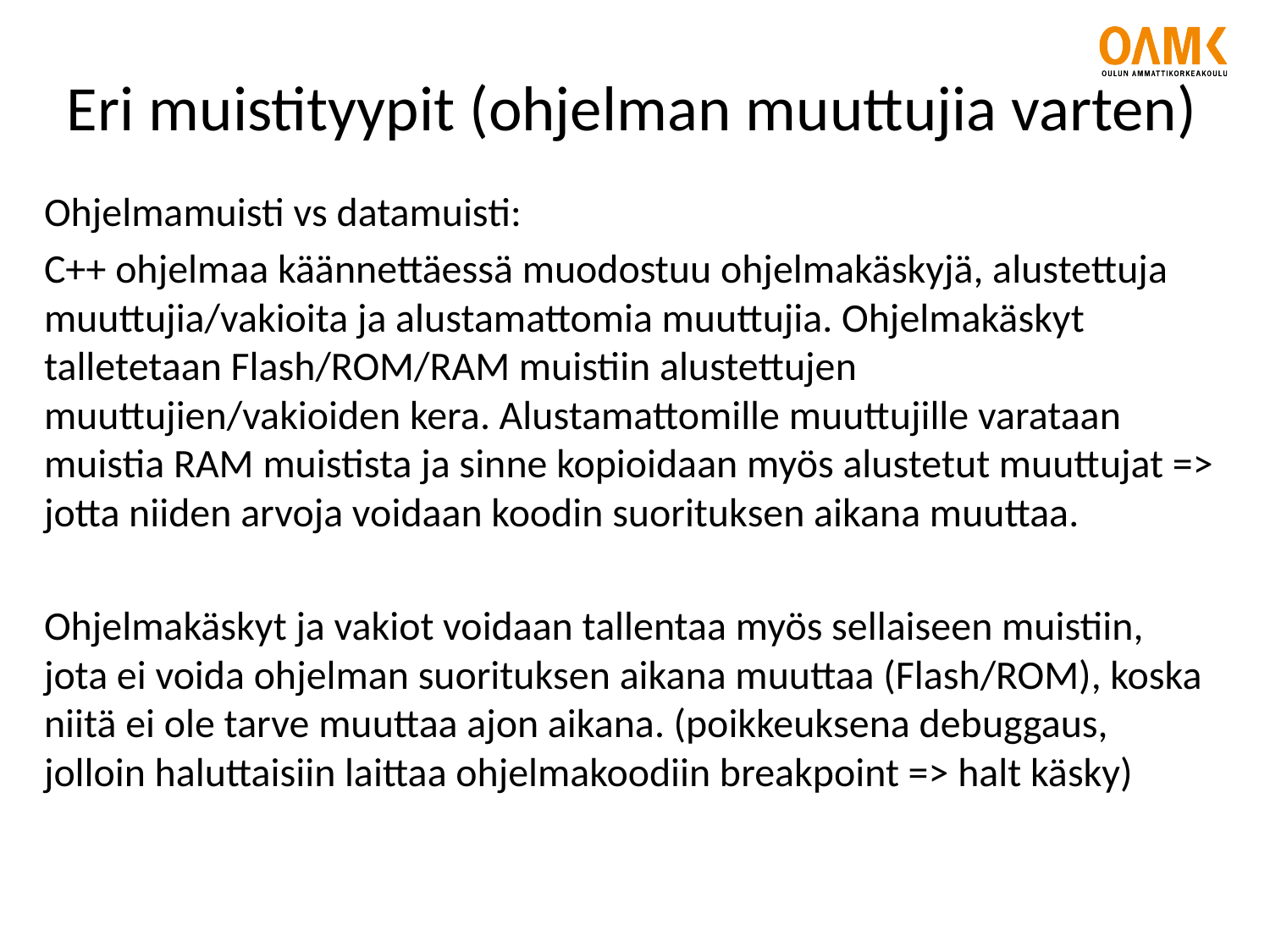

# Eri muistityypit (ohjelman muuttujia varten)
Ohjelmamuisti vs datamuisti:
C++ ohjelmaa käännettäessä muodostuu ohjelmakäskyjä, alustettuja muuttujia/vakioita ja alustamattomia muuttujia. Ohjelmakäskyt talletetaan Flash/ROM/RAM muistiin alustettujen muuttujien/vakioiden kera. Alustamattomille muuttujille varataan muistia RAM muistista ja sinne kopioidaan myös alustetut muuttujat => jotta niiden arvoja voidaan koodin suorituksen aikana muuttaa.

Ohjelmakäskyt ja vakiot voidaan tallentaa myös sellaiseen muistiin, jota ei voida ohjelman suorituksen aikana muuttaa (Flash/ROM), koska niitä ei ole tarve muuttaa ajon aikana. (poikkeuksena debuggaus, jolloin haluttaisiin laittaa ohjelmakoodiin breakpoint => halt käsky)